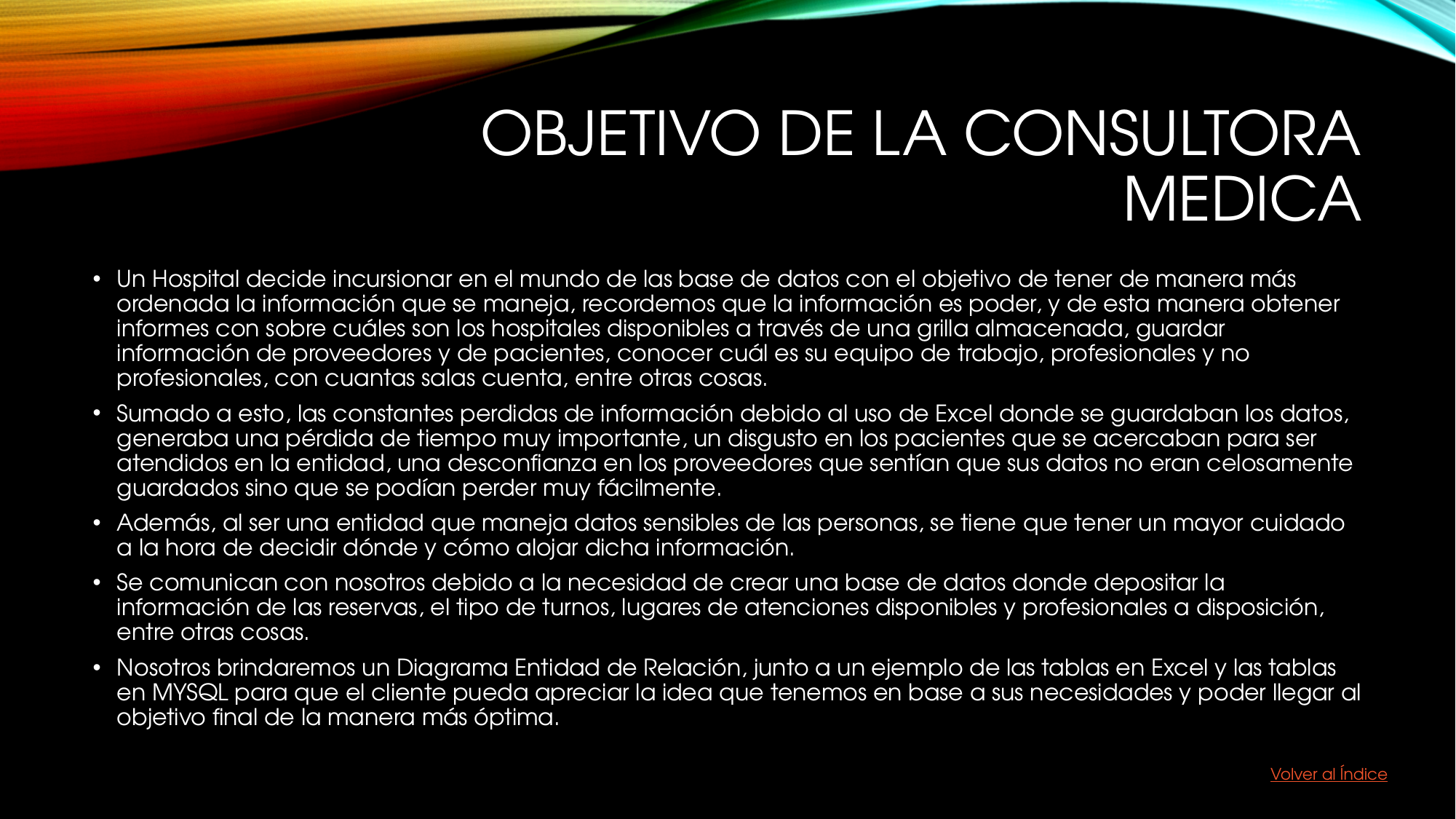

# Objetivo de la consultora medica
Un Hospital decide incursionar en el mundo de las base de datos con el objetivo de tener de manera más ordenada la información que se maneja, recordemos que la información es poder, y de esta manera obtener informes con sobre cuáles son los hospitales disponibles a través de una grilla almacenada, guardar información de proveedores y de pacientes, conocer cuál es su equipo de trabajo, profesionales y no profesionales, con cuantas salas cuenta, entre otras cosas.
Sumado a esto, las constantes perdidas de información debido al uso de Excel donde se guardaban los datos, generaba una pérdida de tiempo muy importante, un disgusto en los pacientes que se acercaban para ser atendidos en la entidad, una desconfianza en los proveedores que sentían que sus datos no eran celosamente guardados sino que se podían perder muy fácilmente.
Además, al ser una entidad que maneja datos sensibles de las personas, se tiene que tener un mayor cuidado a la hora de decidir dónde y cómo alojar dicha información.
Se comunican con nosotros debido a la necesidad de crear una base de datos donde depositar la información de las reservas, el tipo de turnos, lugares de atenciones disponibles y profesionales a disposición, entre otras cosas.
Nosotros brindaremos un Diagrama Entidad de Relación, junto a un ejemplo de las tablas en Excel y las tablas en MYSQL para que el cliente pueda apreciar la idea que tenemos en base a sus necesidades y poder llegar al objetivo final de la manera más óptima.
Volver al Índice